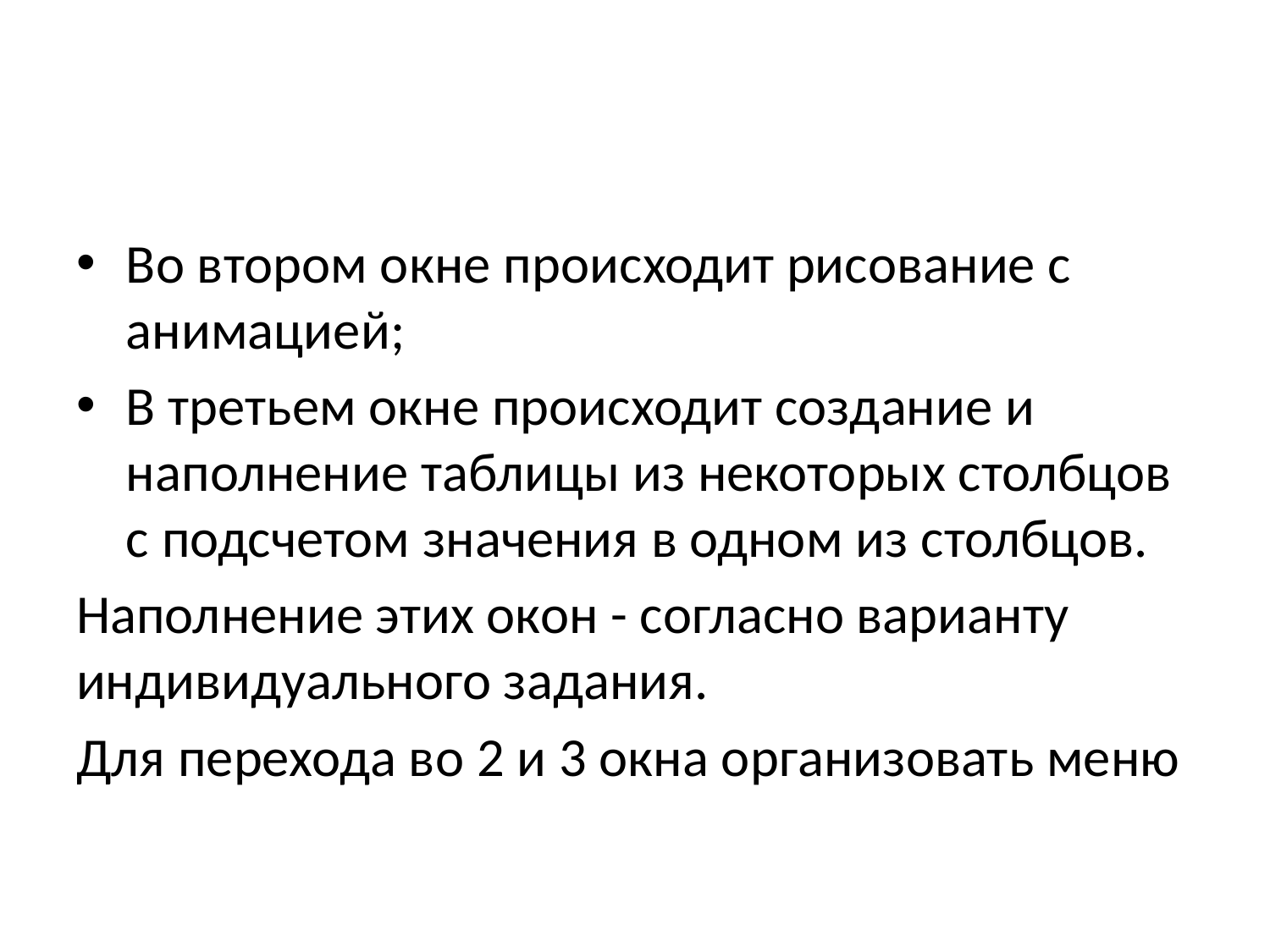

#
Во втором окне происходит рисование с анимацией;
В третьем окне происходит создание и наполнение таблицы из некоторых столбцов с подсчетом значения в одном из столбцов.
Наполнение этих окон - согласно варианту индивидуального задания.
Для перехода во 2 и 3 окна организовать меню